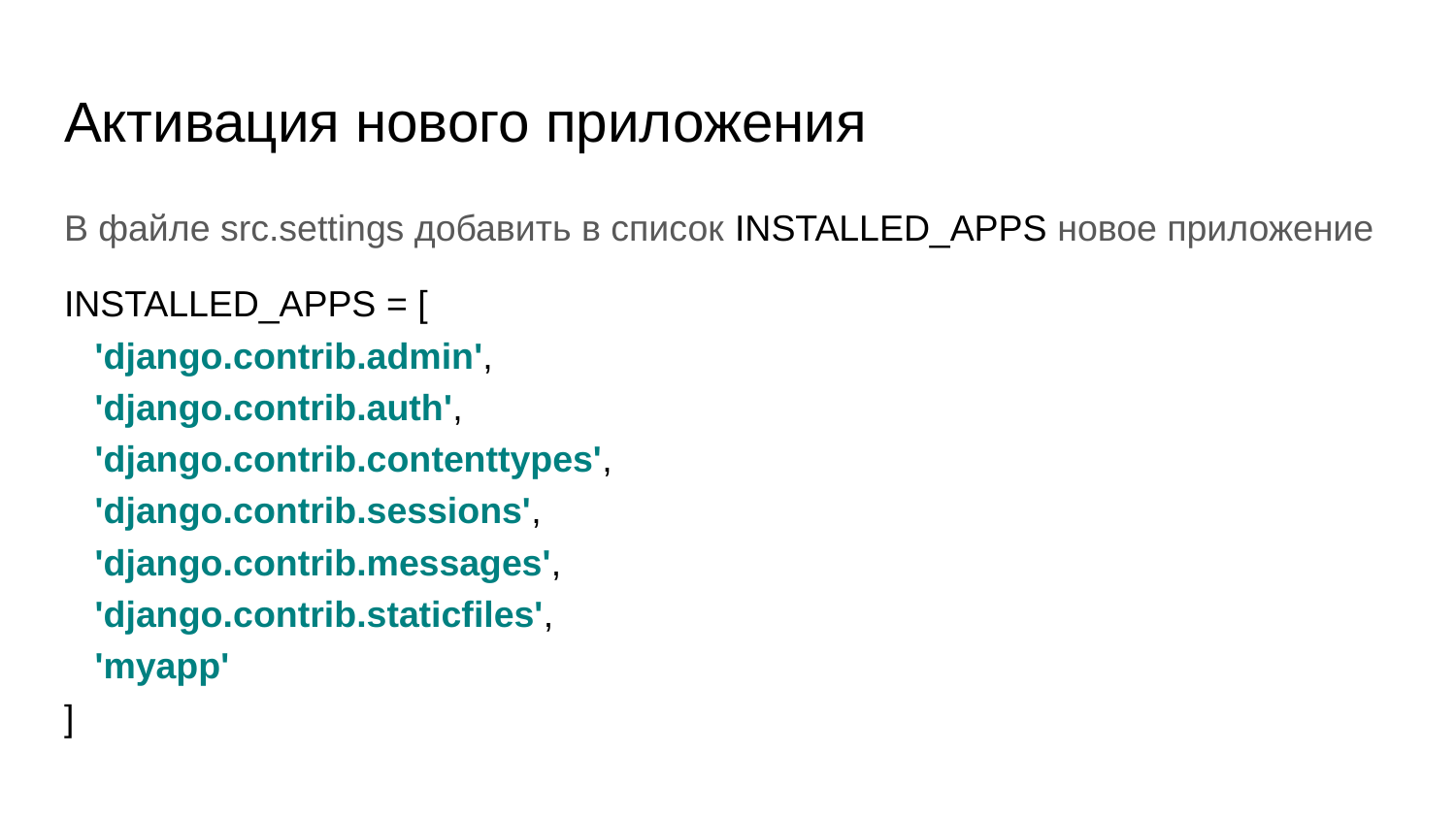

# Активация нового приложения
В файле src.settings добавить в список INSTALLED_APPS новое приложение
INSTALLED_APPS = [
   'django.contrib.admin',
   'django.contrib.auth',
   'django.contrib.contenttypes',
   'django.contrib.sessions',
   'django.contrib.messages',
   'django.contrib.staticfiles',
   'myapp'
]